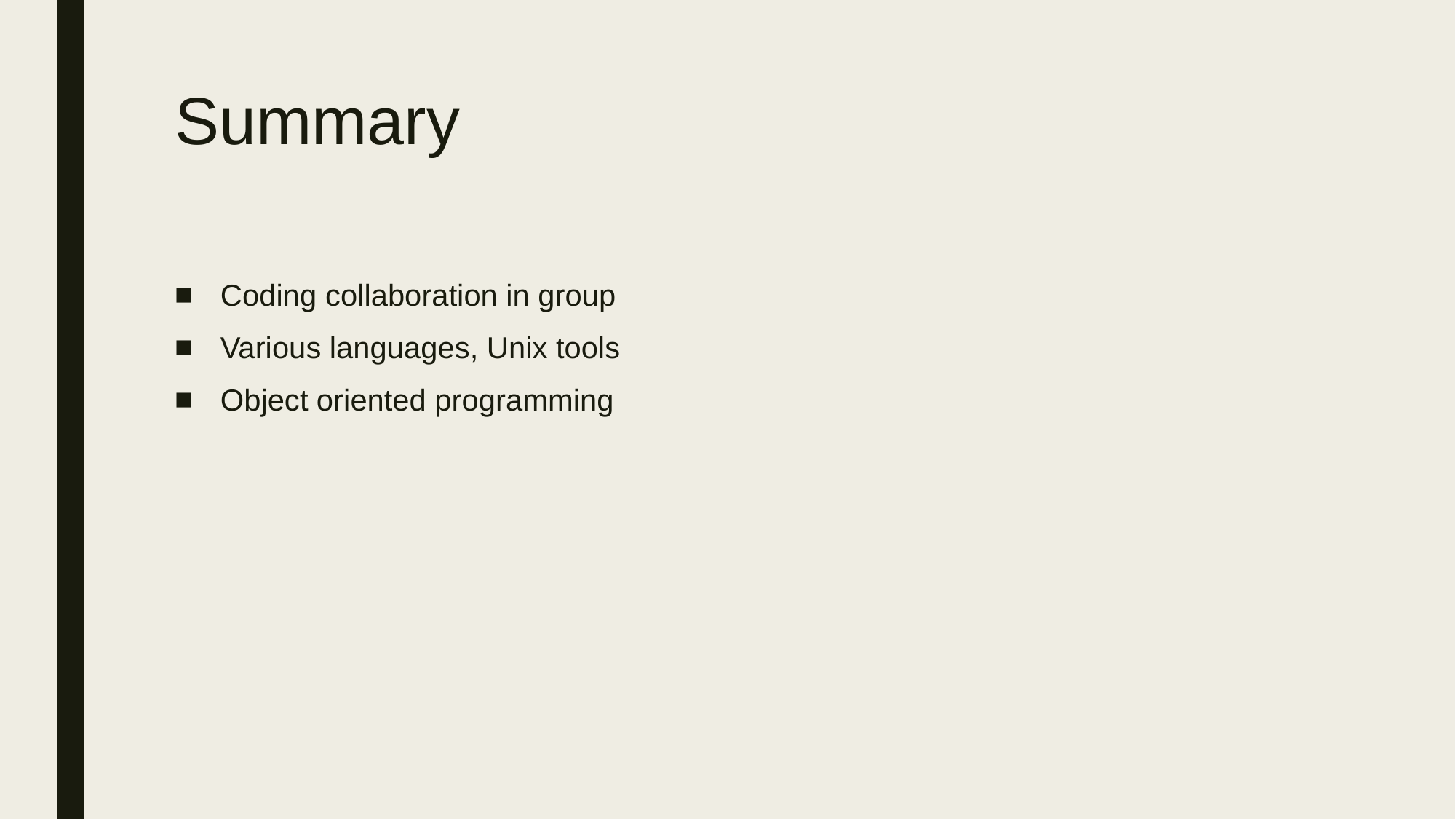

# Summary
Coding collaboration in group
Various languages, Unix tools
Object oriented programming